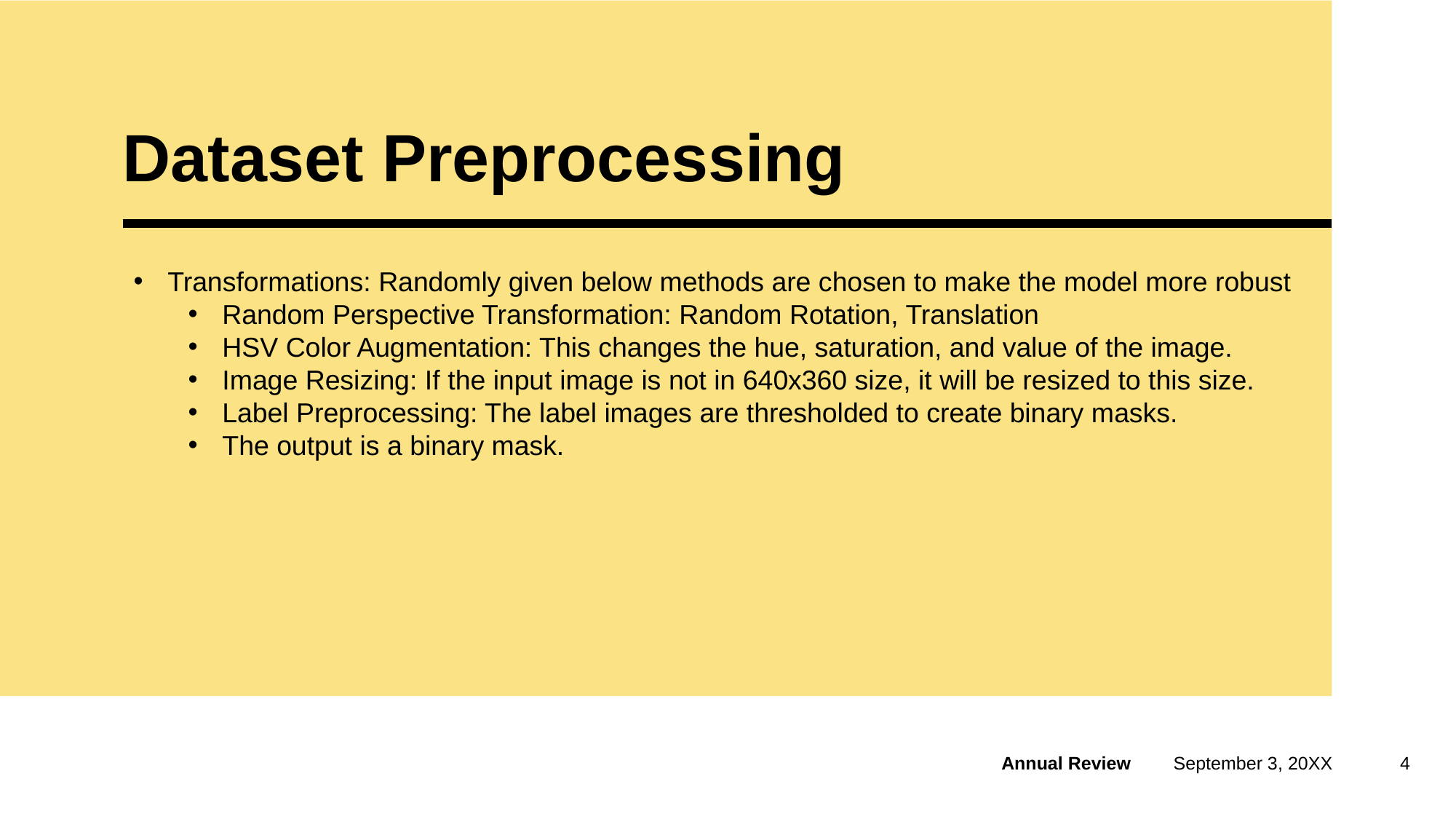

# Dataset Preprocessing
Transformations: Randomly given below methods are chosen to make the model more robust
Random Perspective Transformation: Random Rotation, Translation
HSV Color Augmentation: This changes the hue, saturation, and value of the image.
Image Resizing: If the input image is not in 640x360 size, it will be resized to this size.
Label Preprocessing: The label images are thresholded to create binary masks.
The output is a binary mask.
September 3, 20XX
4
Annual Review